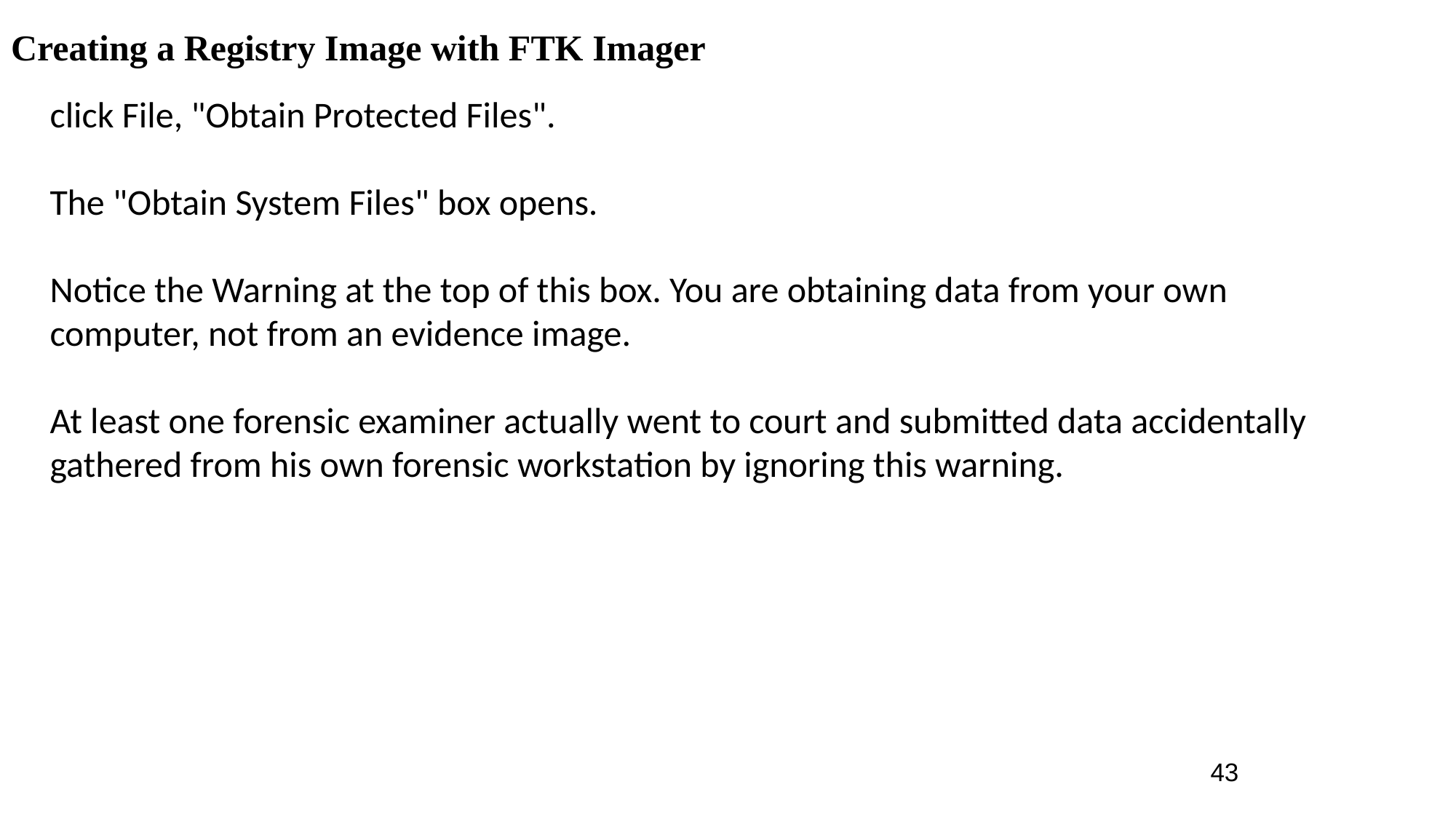

Creating a Registry Image with FTK Imager
click File, "Obtain Protected Files".

The "Obtain System Files" box opens.

Notice the Warning at the top of this box. You are obtaining data from your own computer, not from an evidence image.

At least one forensic examiner actually went to court and submitted data accidentally gathered from his own forensic workstation by ignoring this warning.
43